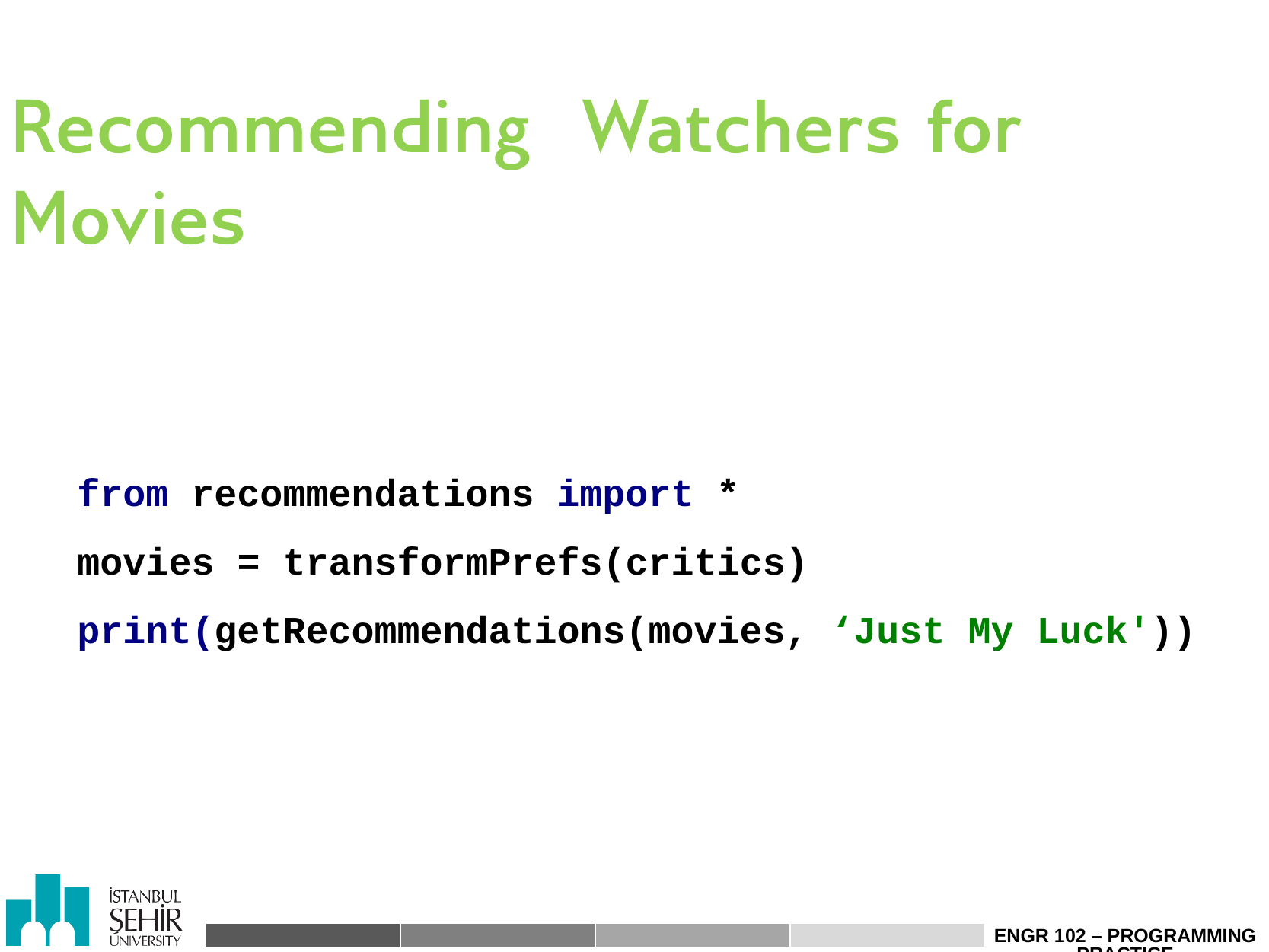

# Recommending  Watchers for Movies
from recommendations import *
movies = transformPrefs(critics)
print(getRecommendations(movies, ‘Just My Luck'))